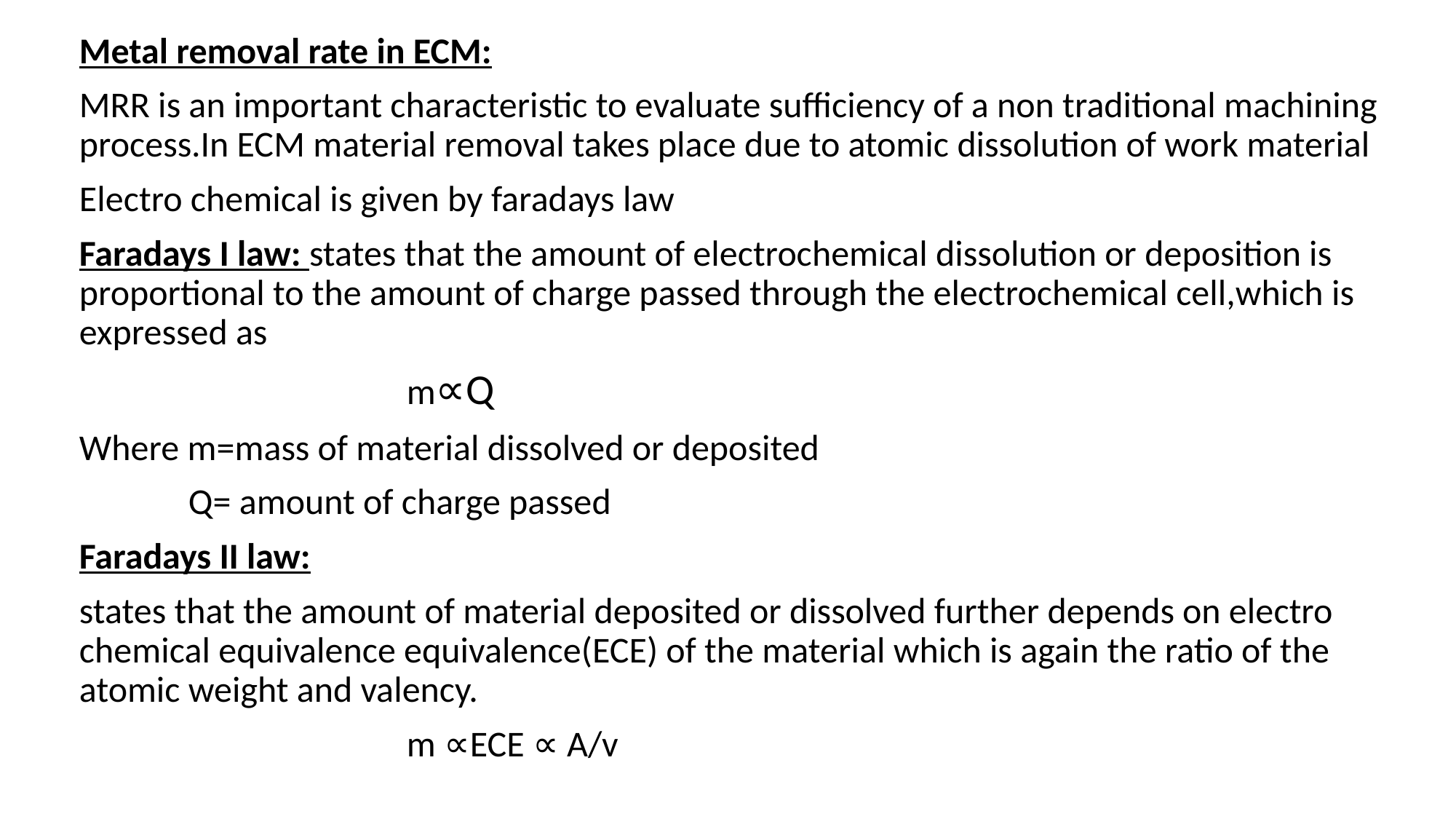

Metal removal rate in ECM:
MRR is an important characteristic to evaluate sufficiency of a non traditional machining process.In ECM material removal takes place due to atomic dissolution of work material
Electro chemical is given by faradays law
Faradays I law: states that the amount of electrochemical dissolution or deposition is proportional to the amount of charge passed through the electrochemical cell,which is expressed as
			m∝Q
Where m=mass of material dissolved or deposited
	Q= amount of charge passed
Faradays II law:
states that the amount of material deposited or dissolved further depends on electro chemical equivalence equivalence(ECE) of the material which is again the ratio of the atomic weight and valency.
			m ∝ECE ∝ A/v